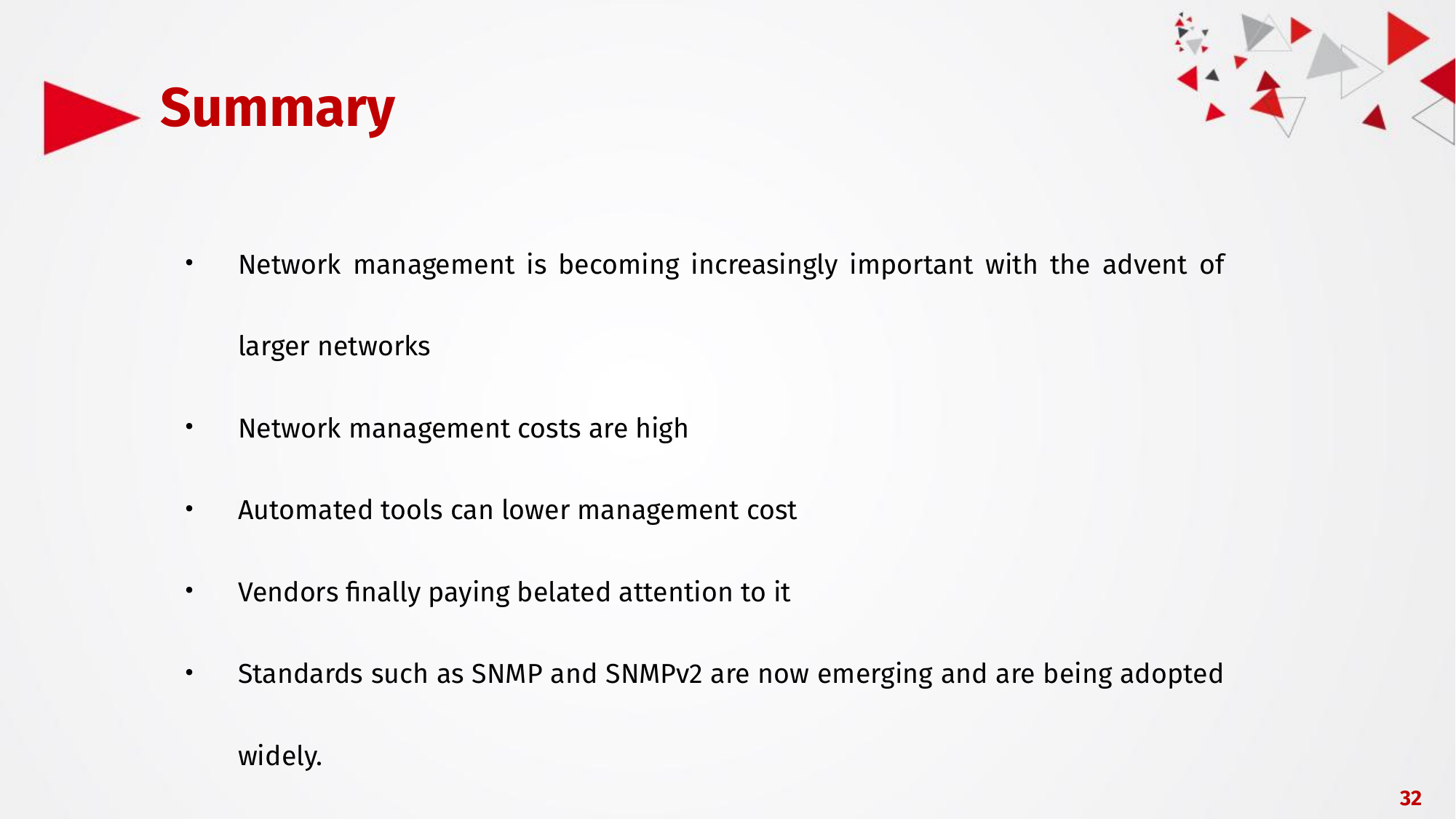

# Summary
Network management is becoming increasingly important with the advent of larger networks
Network management costs are high
Automated tools can lower management cost
Vendors finally paying belated attention to it
Standards such as SNMP and SNMPv2 are now emerging and are being adopted widely.
32